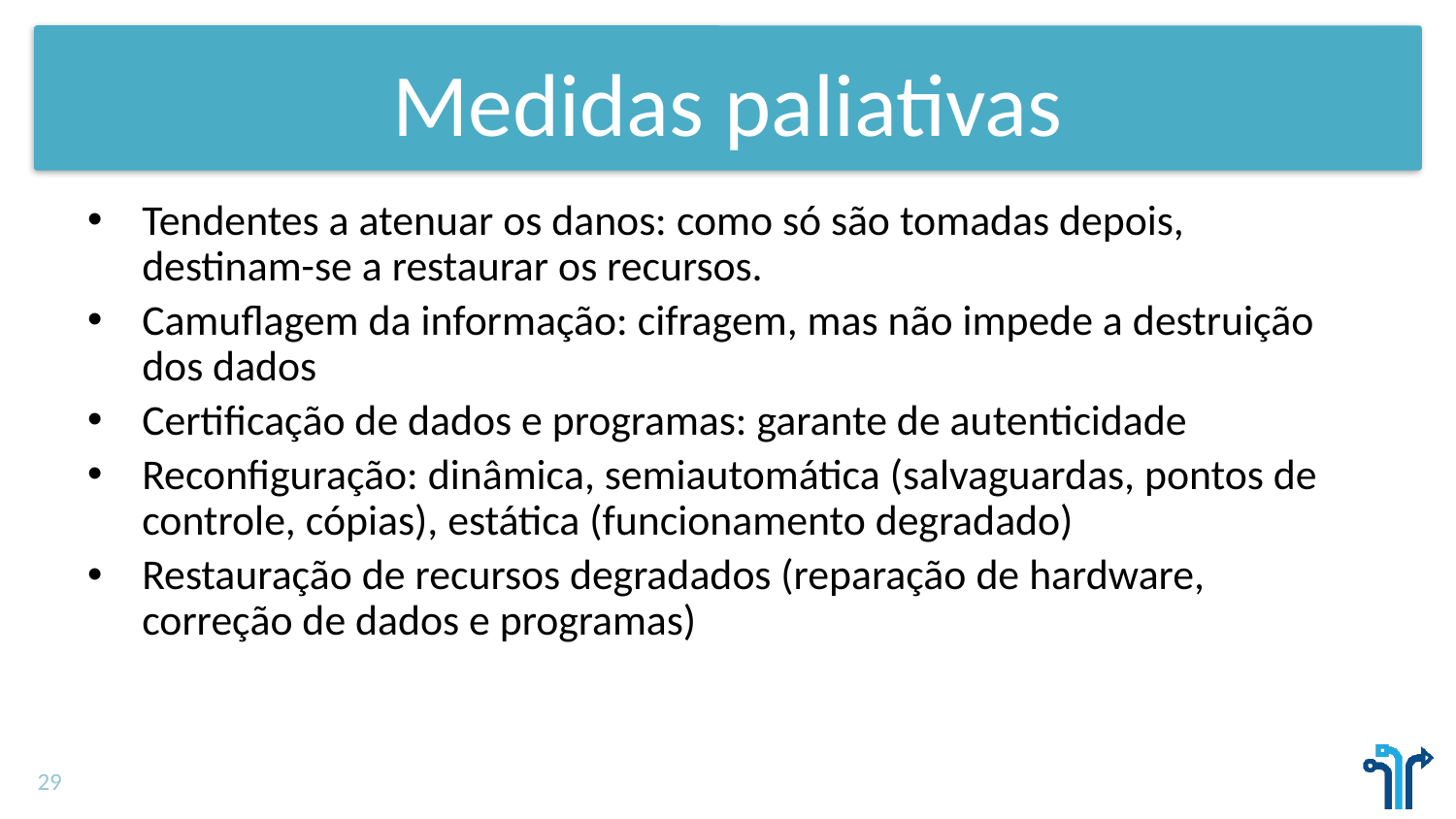

# Medidas paliativas
Tendentes a atenuar os danos: como só são tomadas depois, destinam-se a restaurar os recursos.
Camuflagem da informação: cifragem, mas não impede a destruição dos dados
Certificação de dados e programas: garante de autenticidade
Reconfiguração: dinâmica, semiautomática (salvaguardas, pontos de controle, cópias), estática (funcionamento degradado)
Restauração de recursos degradados (reparação de hardware, correção de dados e programas)
29